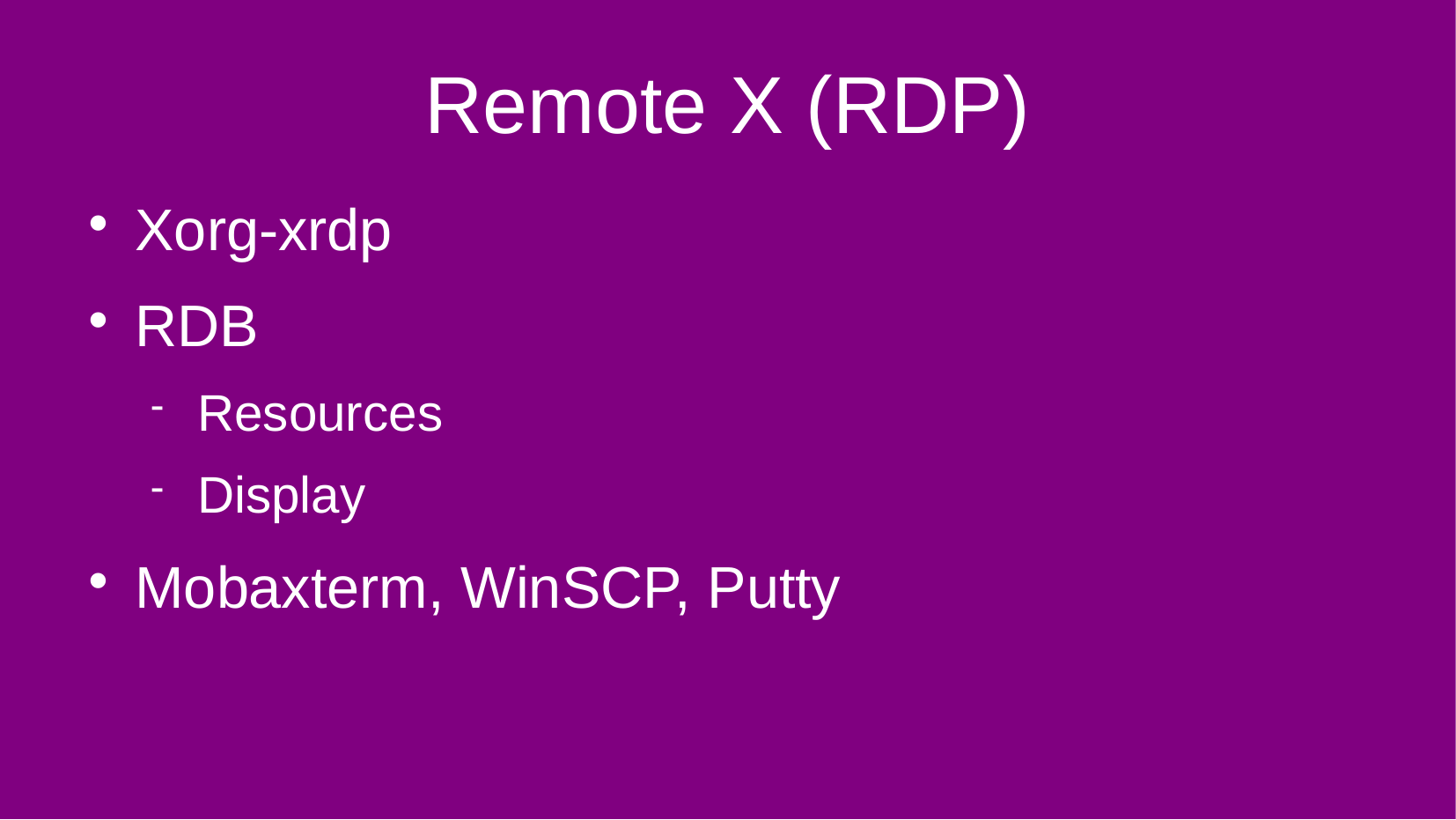

Remote X (RDP)
Xorg-xrdp
RDB
Resources
Display
Mobaxterm, WinSCP, Putty